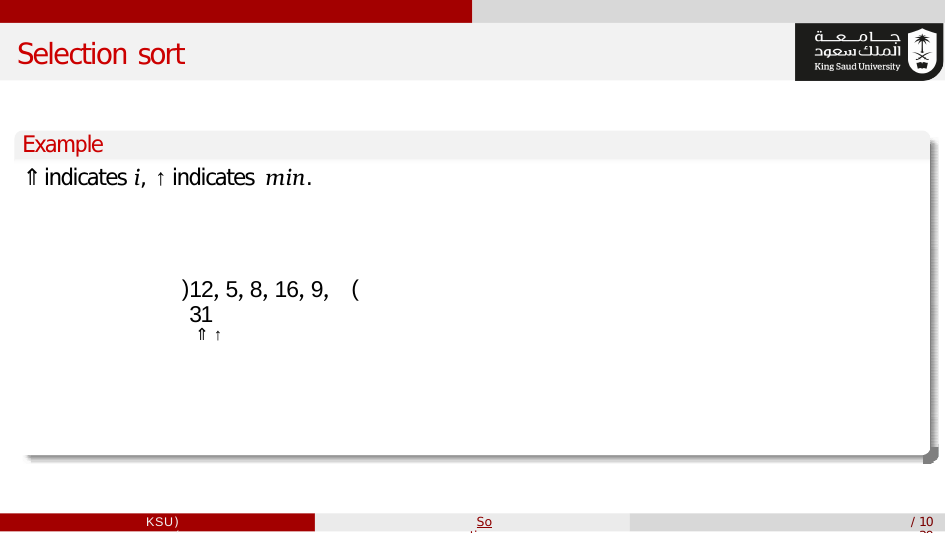

Selection sort

Example
⇑ indicates i, ↑ indicates min.

(
)
12, 5, 8, 16, 9, 31
⇑ ↑

(KSU)
Sorting
10 / 39